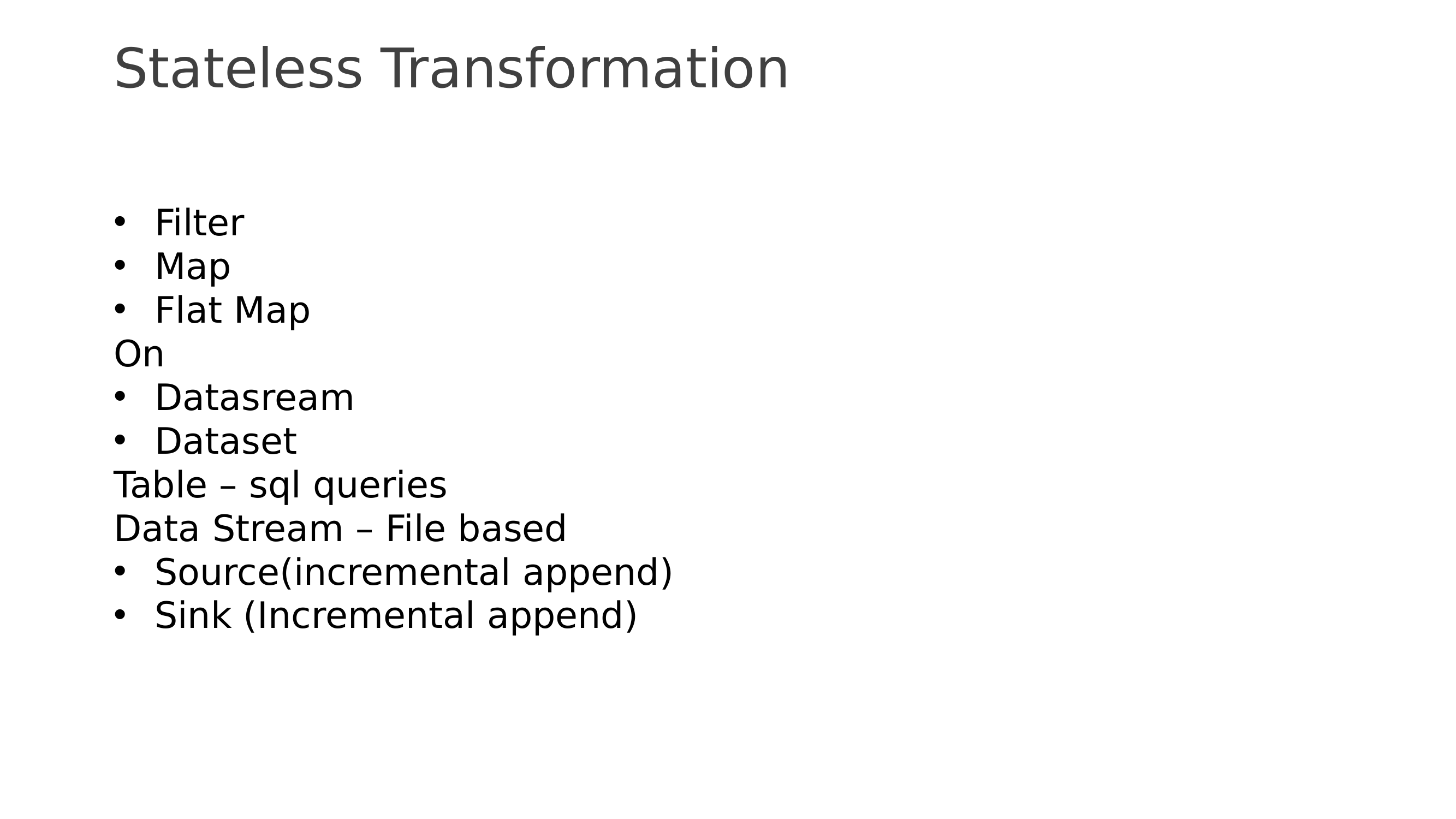

# Stateless Transformation
Filter
Map
Flat Map
On
Datasream
Dataset
Table – sql queries
Data Stream – File based
Source(incremental append)
Sink (Incremental append)